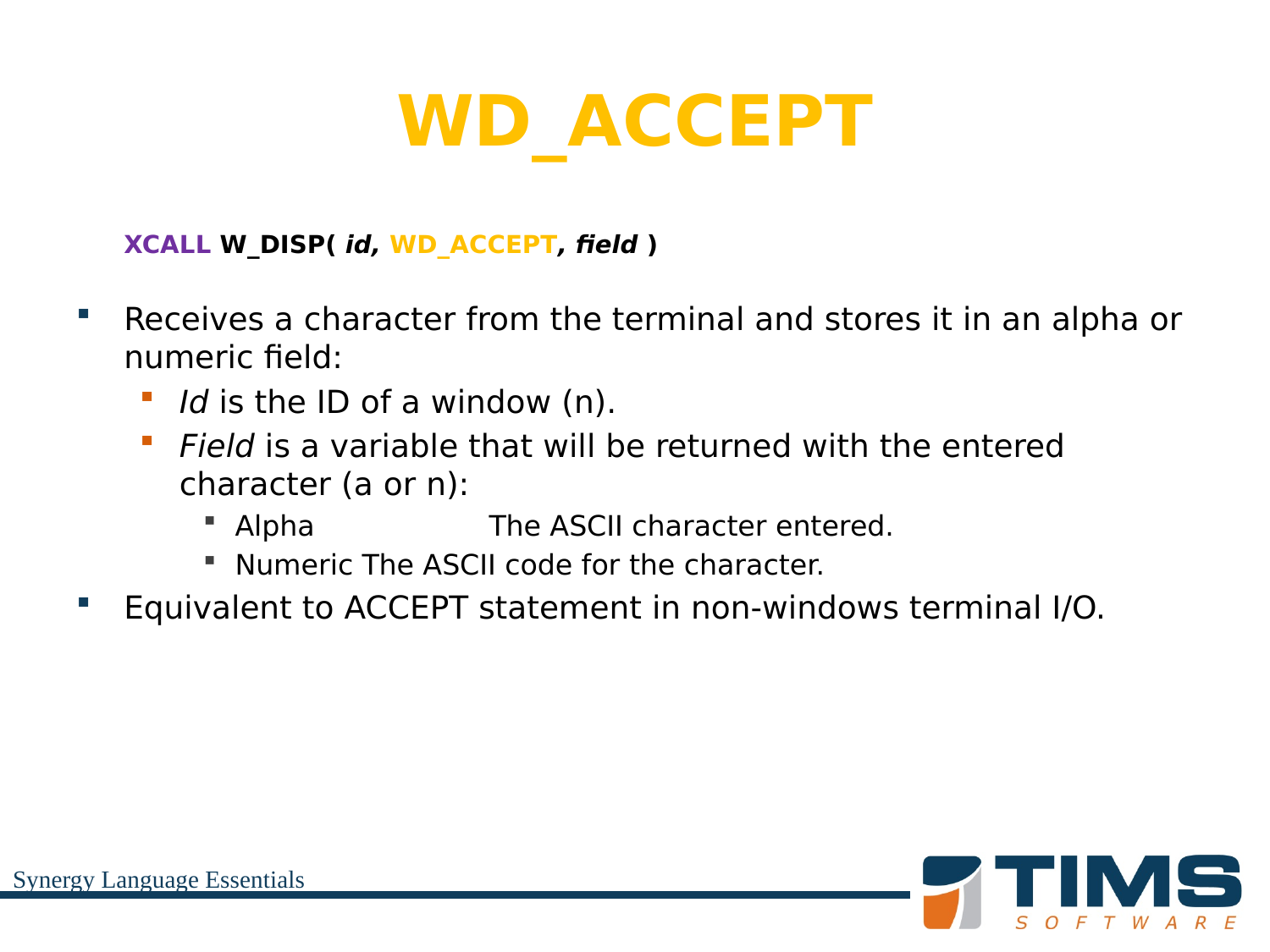

# WD_ACCEPT
	XCALL W_DISP( id, WD_ACCEPT, field )

Receives a character from the terminal and stores it in an alpha or numeric field:
Id is the ID of a window (n).
Field is a variable that will be returned with the entered character (a or n):
Alpha		The ASCII character entered.
Numeric	The ASCII code for the character.
Equivalent to ACCEPT statement in non-windows terminal I/O.
Synergy Language Essentials